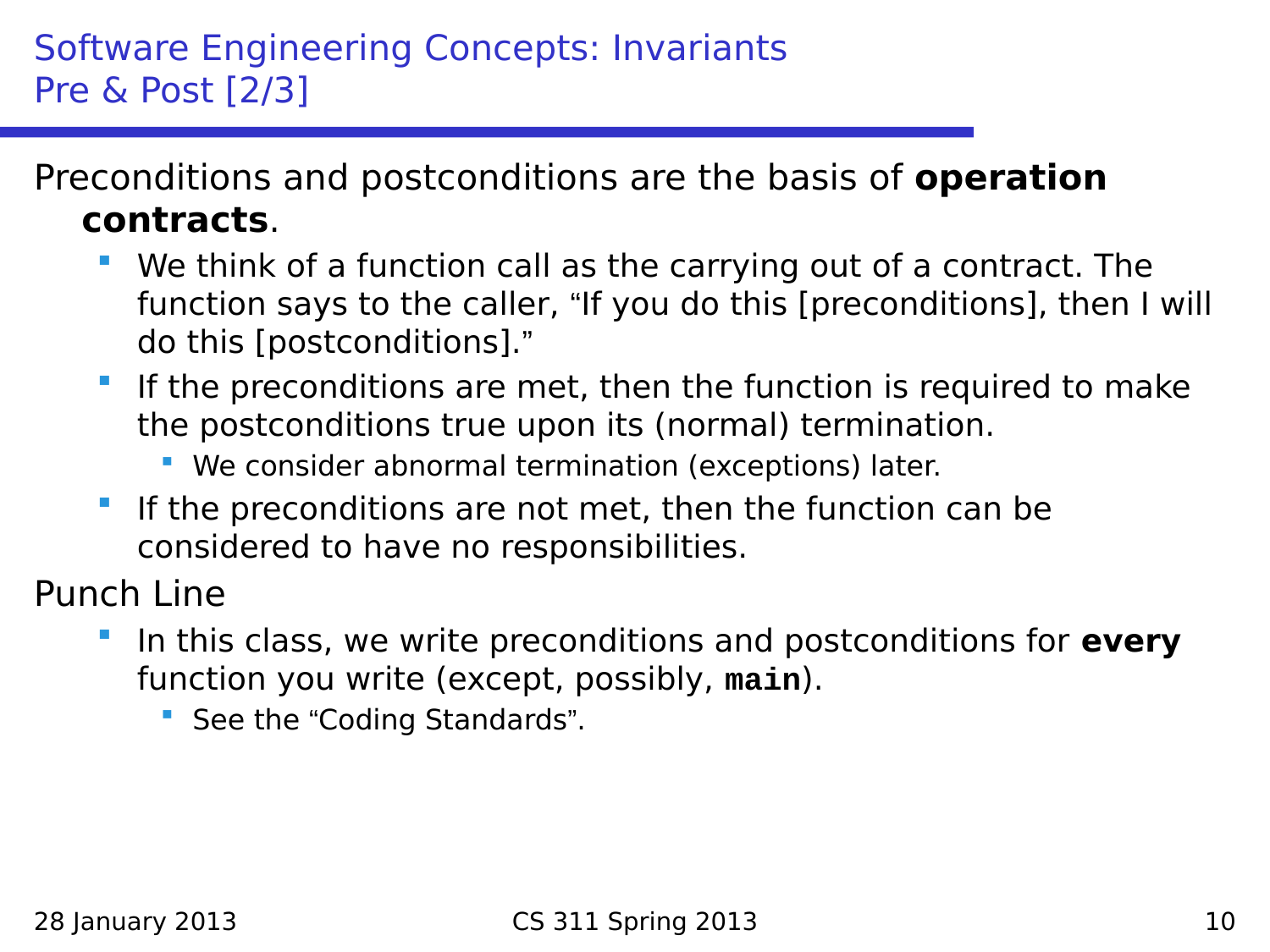

# Software Engineering Concepts: Invariants Pre & Post [2/3]
Preconditions and postconditions are the basis of operation contracts.
We think of a function call as the carrying out of a contract. The function says to the caller, “If you do this [preconditions], then I will do this [postconditions].”
If the preconditions are met, then the function is required to make the postconditions true upon its (normal) termination.
We consider abnormal termination (exceptions) later.
If the preconditions are not met, then the function can be considered to have no responsibilities.
Punch Line
In this class, we write preconditions and postconditions for every function you write (except, possibly, main).
See the “Coding Standards”.
28 January 2013
CS 311 Spring 2013
10